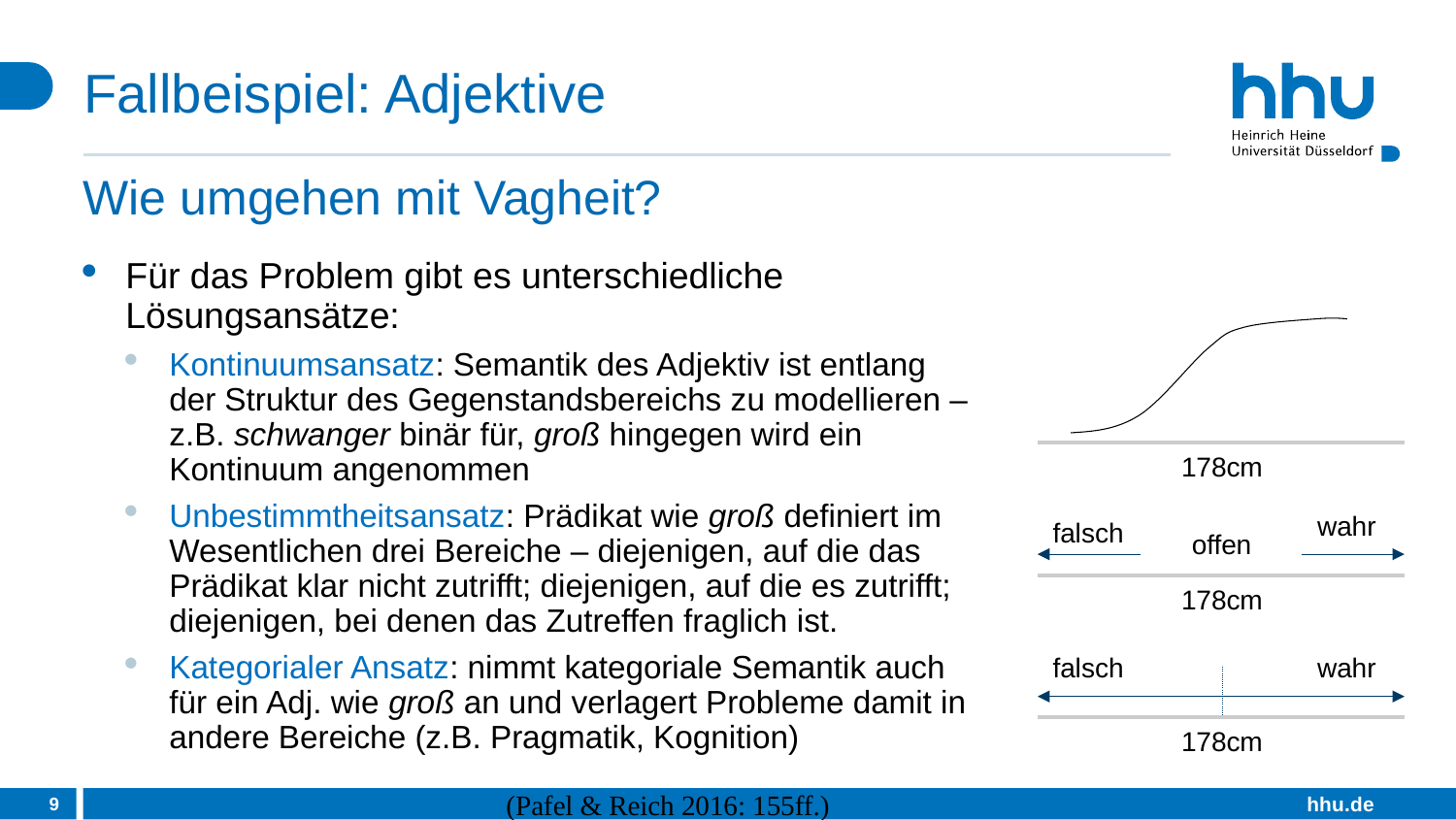

# Fallbeispiel: Adjektive
Wie umgehen mit Vagheit?
Für das Problem gibt es unterschiedliche Lösungsansätze:
Kontinuumsansatz: Semantik des Adjektiv ist entlang der Struktur des Gegenstandsbereichs zu modellieren – z.B. schwanger binär für, groß hingegen wird ein Kontinuum angenommen
Unbestimmtheitsansatz: Prädikat wie groß definiert im Wesentlichen drei Bereiche – diejenigen, auf die das Prädikat klar nicht zutrifft; diejenigen, auf die es zutrifft; diejenigen, bei denen das Zutreffen fraglich ist.
Kategorialer Ansatz: nimmt kategoriale Semantik auch für ein Adj. wie groß an und verlagert Probleme damit in andere Bereiche (z.B. Pragmatik, Kognition)

178cm
wahr
falsch
offen
178cm
falsch
wahr
178cm
9
(Pafel & Reich 2016: 155ff.)